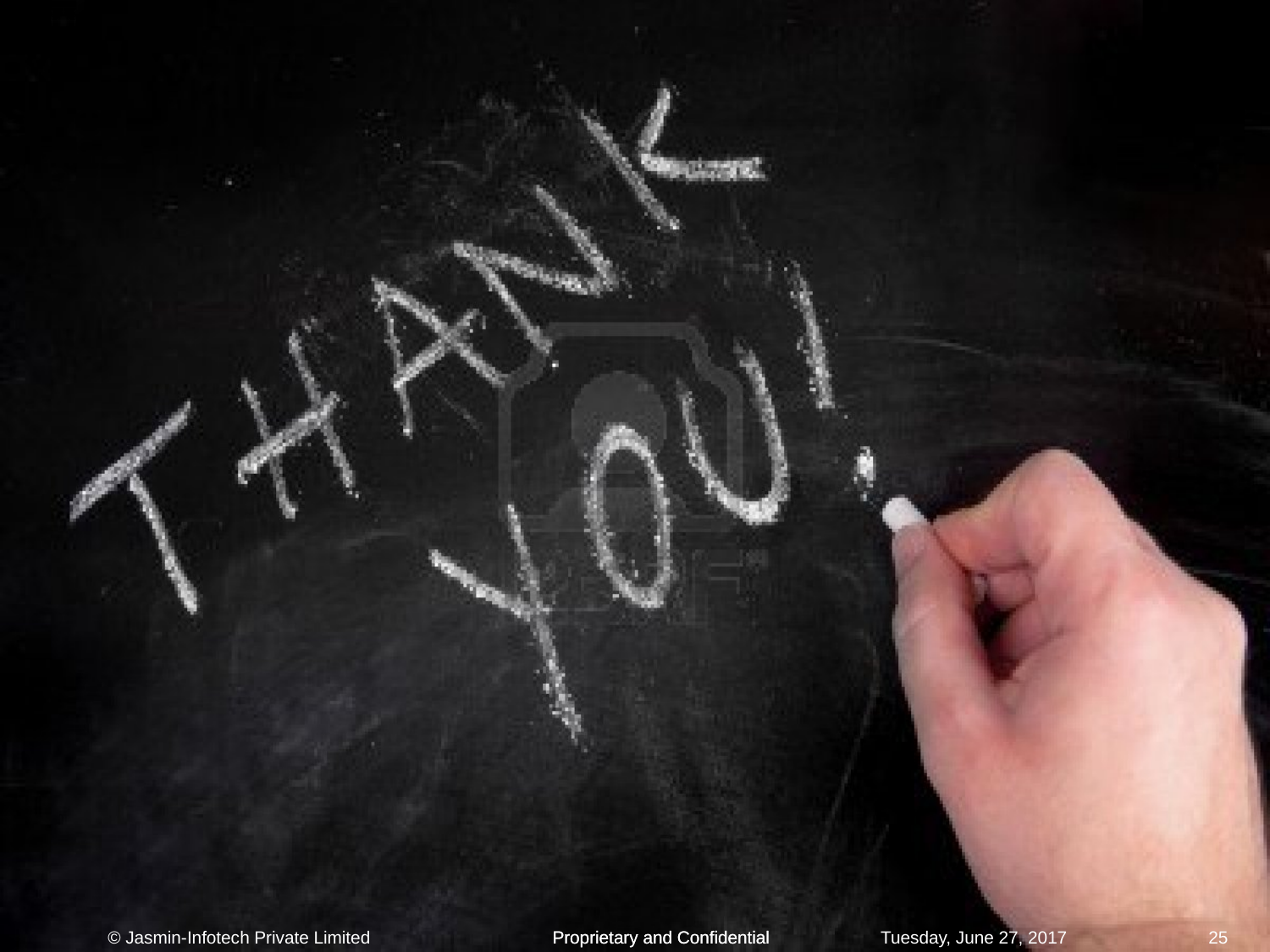

© Jasmin-Infotech Private Limited
Tuesday, June 27, 2017
25